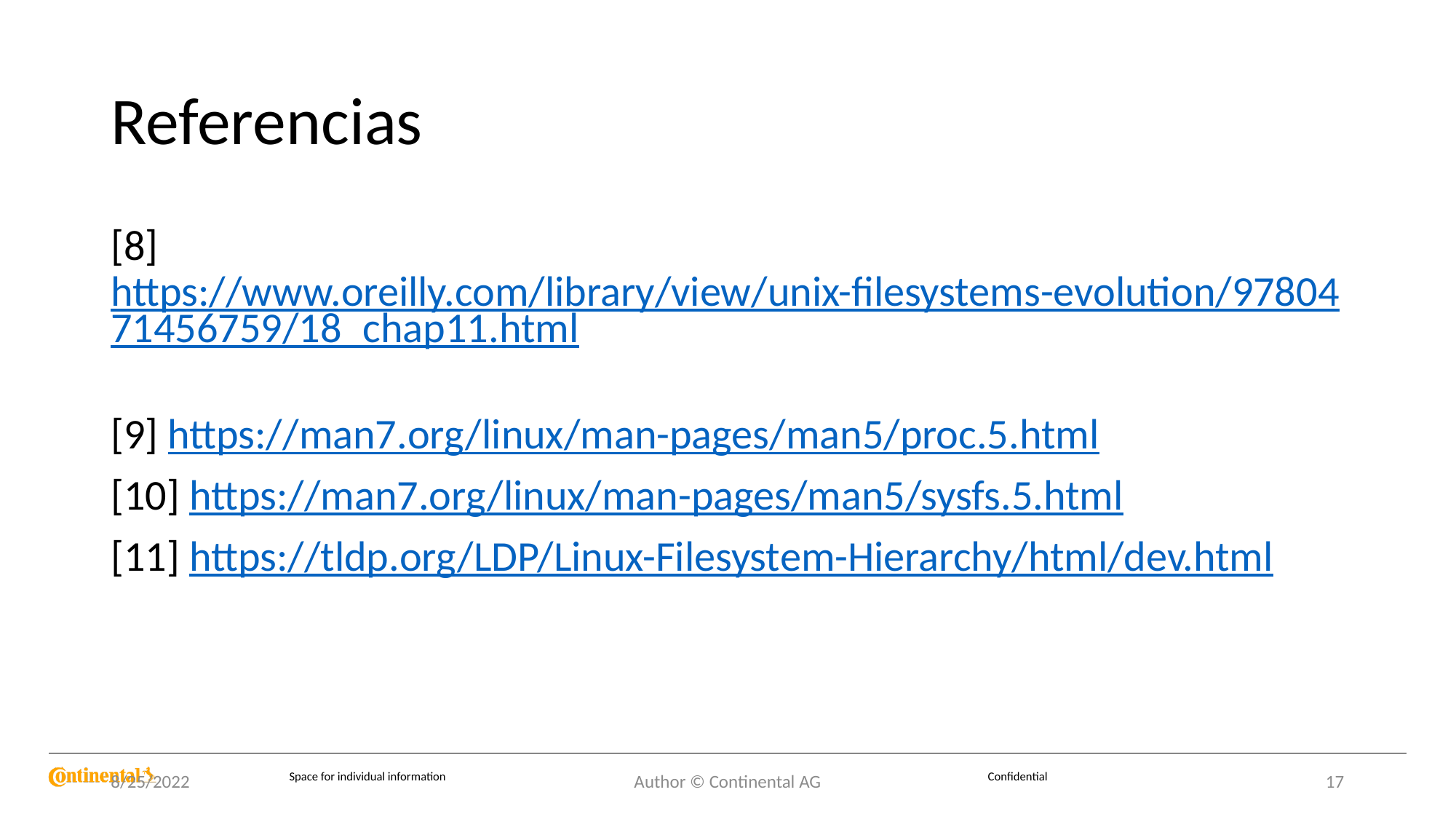

# Referencias
[8] https://www.oreilly.com/library/view/unix-filesystems-evolution/9780471456759/18_chap11.html
[9] https://man7.org/linux/man-pages/man5/proc.5.html
[10] https://man7.org/linux/man-pages/man5/sysfs.5.html
[11] https://tldp.org/LDP/Linux-Filesystem-Hierarchy/html/dev.html

8/25/2022
Author © Continental AG
17